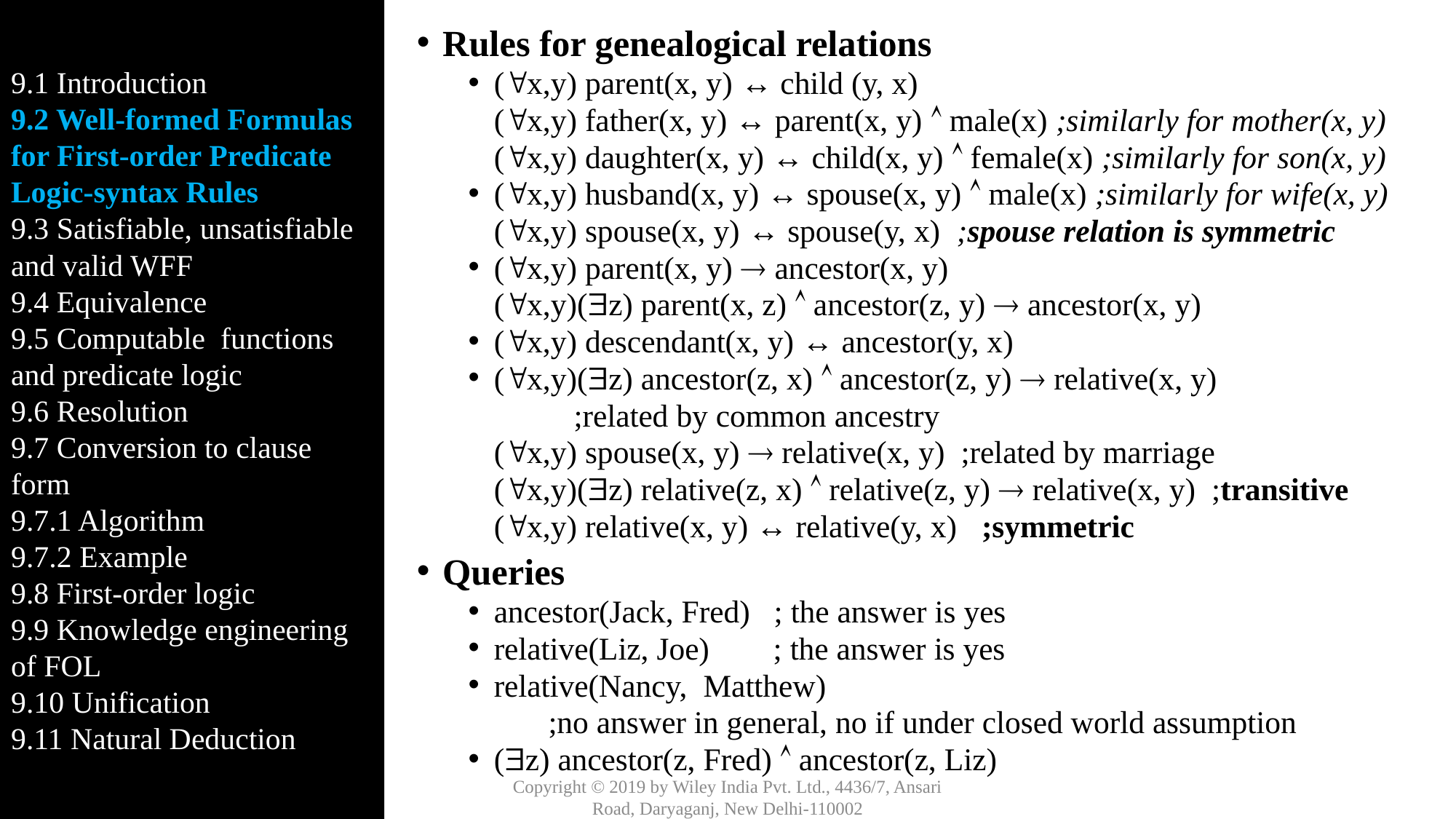

9.1 Introduction
9.2 Well-formed Formulas for First-order Predicate Logic-syntax Rules
9.3 Satisfiable, unsatisfiable and valid WFF
9.4 Equivalence
9.5 Computable  functions and predicate logic
9.6 Resolution
9.7 Conversion to clause form
9.7.1 Algorithm
9.7.2 Example
9.8 First-order logic
9.9 Knowledge engineering of FOL
9.10 Unification
9.11 Natural Deduction
Rules for genealogical relations
(∀x,y) parent(x, y) ↔ child (y, x)
	(∀x,y) father(x, y) ↔ parent(x, y) ∧ male(x) ;similarly for mother(x, y)
	(∀x,y) daughter(x, y) ↔ child(x, y) ∧ female(x) ;similarly for son(x, y)
(∀x,y) husband(x, y) ↔ spouse(x, y) ∧ male(x) ;similarly for wife(x, y)
	(∀x,y) spouse(x, y) ↔ spouse(y, x)  ;spouse relation is symmetric
(∀x,y) parent(x, y) → ancestor(x, y)
	(∀x,y)(∃z) parent(x, z) ∧ ancestor(z, y) → ancestor(x, y)
(∀x,y) descendant(x, y) ↔ ancestor(y, x)
(∀x,y)(∃z) ancestor(z, x) ∧ ancestor(z, y) → relative(x, y)
	          ;related by common ancestry
	(∀x,y) spouse(x, y) → relative(x, y)  ;related by marriage
	(∀x,y)(∃z) relative(z, x) ∧ relative(z, y) → relative(x, y)  ;transitive
	(∀x,y) relative(x, y) ↔ relative(y, x)   ;symmetric
Queries
ancestor(Jack, Fred)   ; the answer is yes
relative(Liz, Joe)        ; the answer is yes
relative(Nancy,  Matthew)
          ;no answer in general, no if under closed world assumption
(∃z) ancestor(z, Fred) ∧ ancestor(z, Liz)
Copyright © 2019 by Wiley India Pvt. Ltd., 4436/7, Ansari Road, Daryaganj, New Delhi-110002